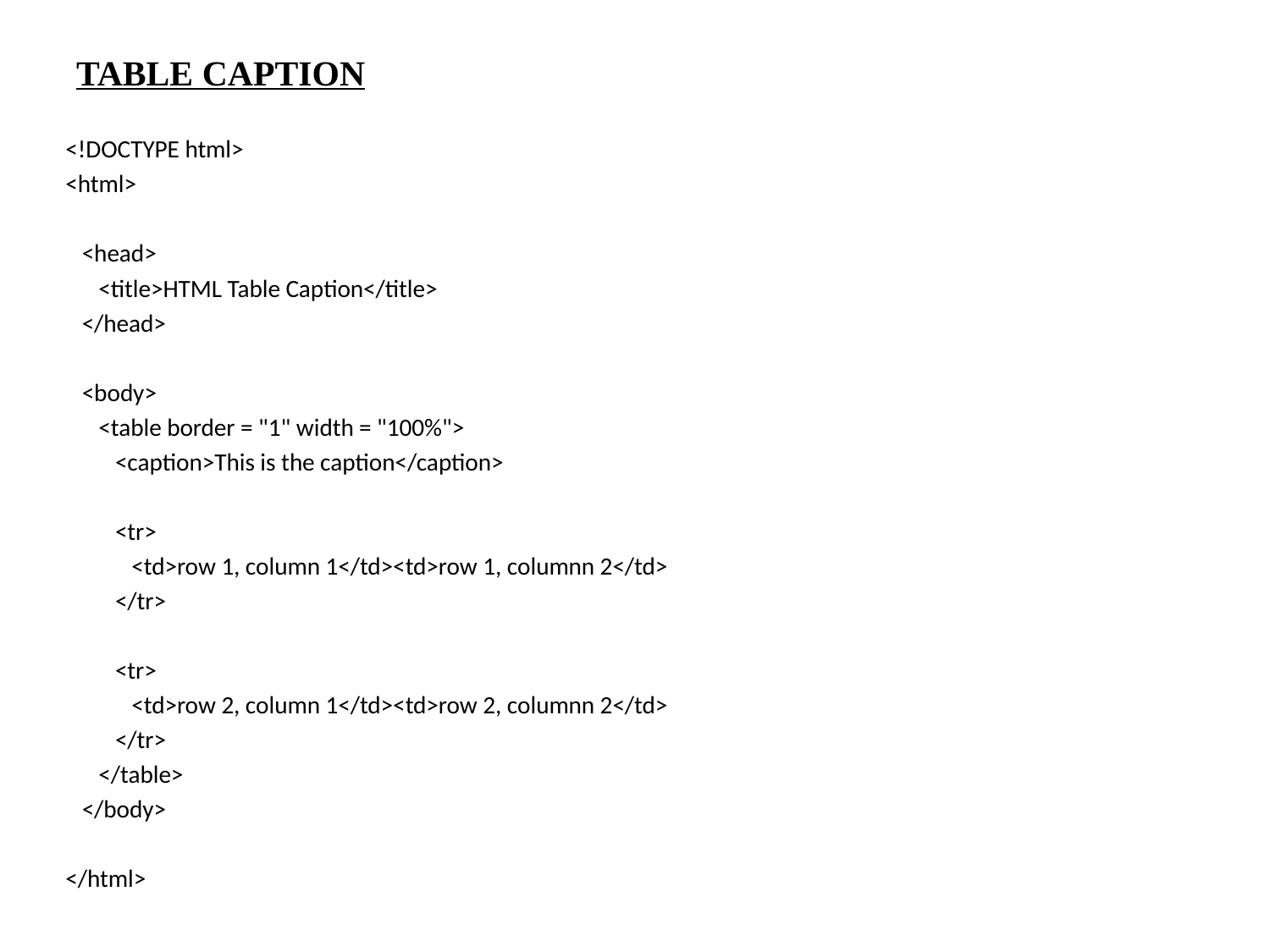

# TABLE CAPTION
<!DOCTYPE html>
<html>

   <head>
      <title>HTML Table Caption</title>
   </head>

   <body>
      <table border = "1" width = "100%">
         <caption>This is the caption</caption>

         <tr>
            <td>row 1, column 1</td><td>row 1, columnn 2</td>
         </tr>

         <tr>
            <td>row 2, column 1</td><td>row 2, columnn 2</td>
         </tr>
      </table>
   </body>

</html>